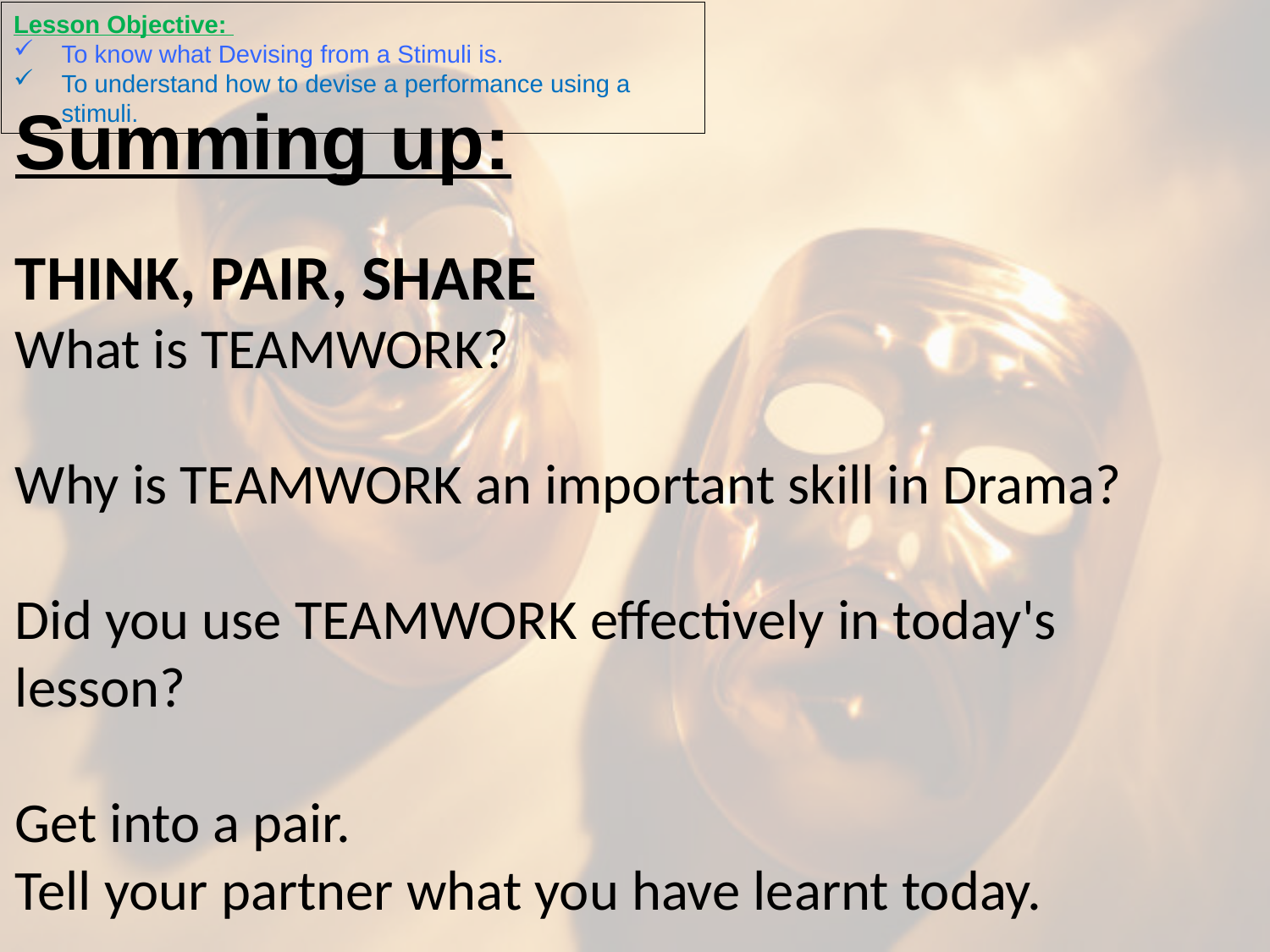

Lesson Objective:
To know what Devising from a Stimuli is.
To understand how to devise a performance using a stimuli.
Summing up:

THINK, PAIR, SHARE
What is TEAMWORK?

Why is TEAMWORK an important skill in Drama?

Did you use TEAMWORK effectively in today's lesson?

Get into a pair.
Tell your partner what you have learnt today.